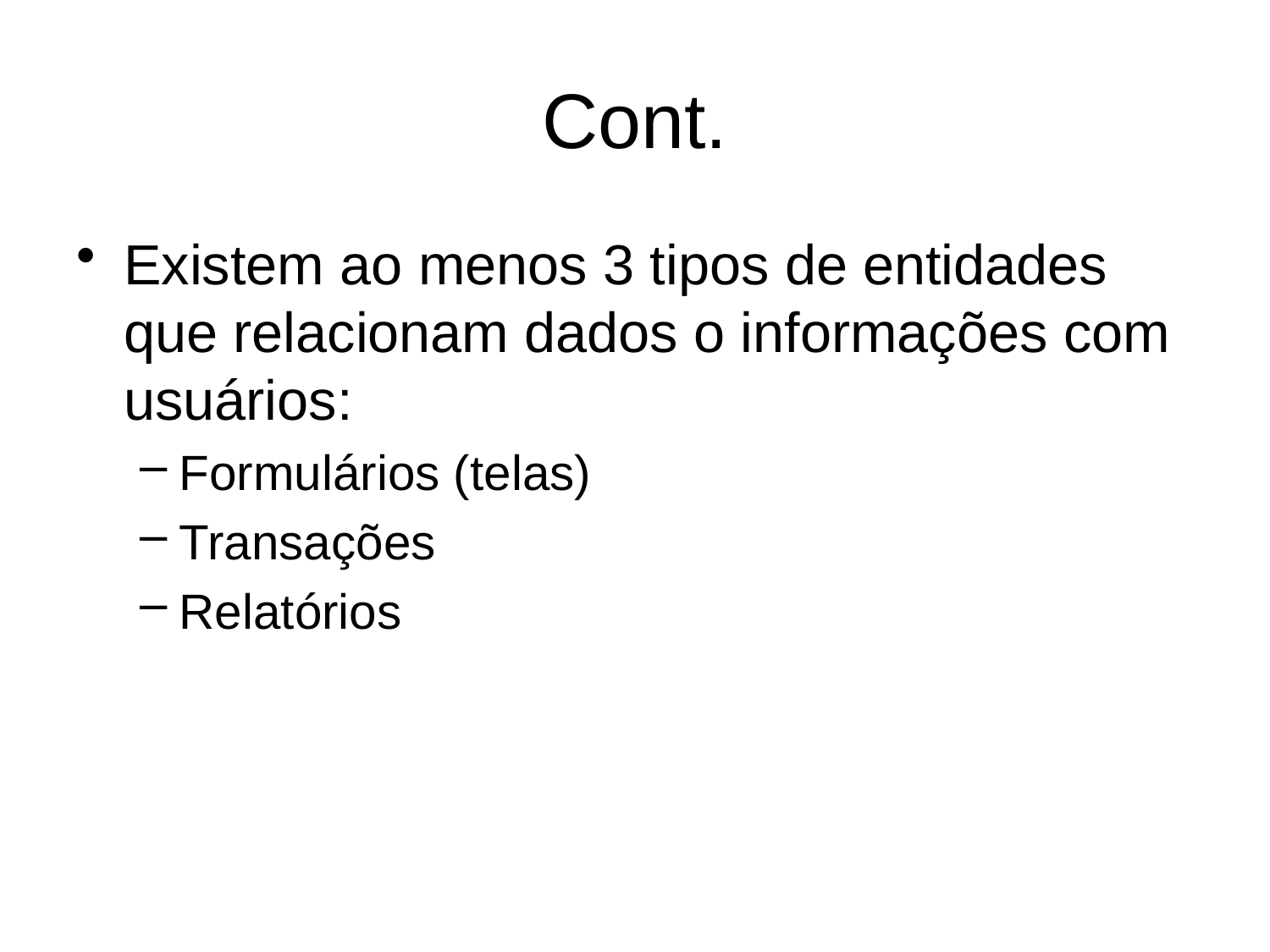

# Cont.
Existem ao menos 3 tipos de entidades que relacionam dados o informações com usuários:
Formulários (telas)
Transações
Relatórios